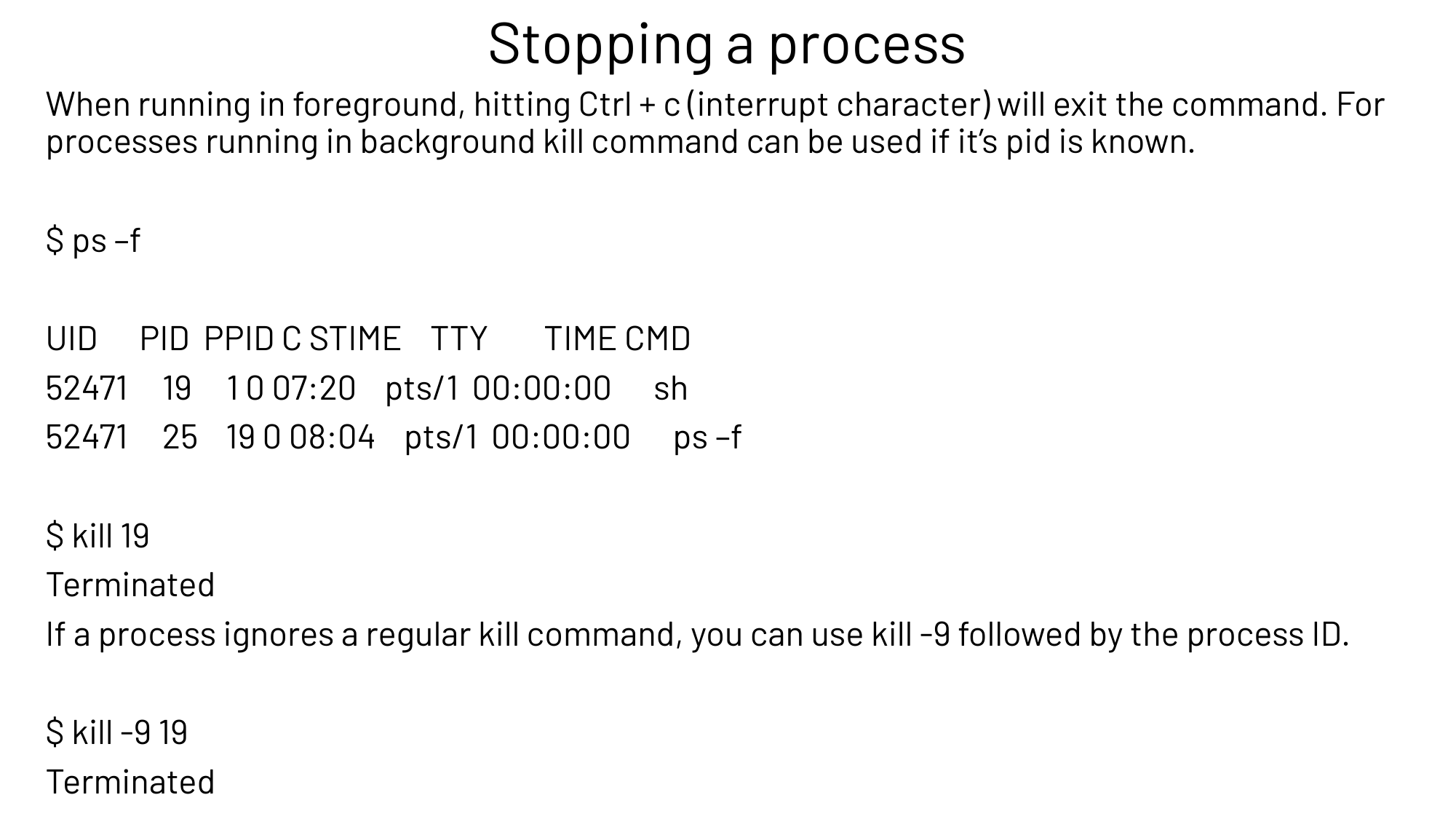

# Stopping a process
When running in foreground, hitting Ctrl + c (interrupt character) will exit the command. For processes running in background kill command can be used if it’s pid is known.

$ ps –f

UID      PID  PPID C STIME    TTY        TIME CMD
52471     19     1 0 07:20    pts/1  00:00:00      sh
52471     25    19 0 08:04    pts/1  00:00:00      ps –f

$ kill 19
Terminated
If a process ignores a regular kill command, you can use kill -9 followed by the process ID.

$ kill -9 19
Terminated